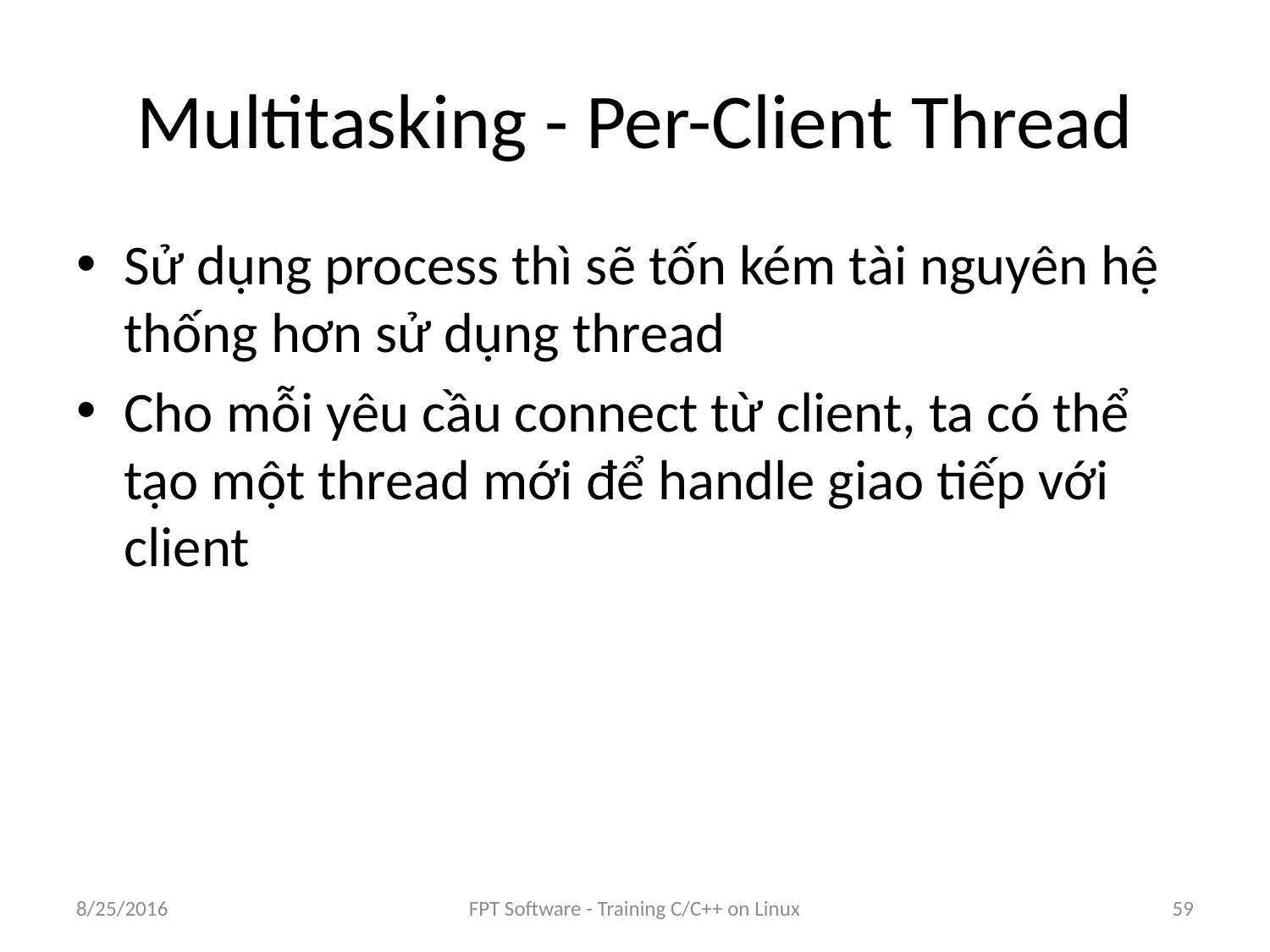

# Multitasking - Per-Client Thread
Sử dụng process thì sẽ tốn kém tài nguyên hệ thống hơn sử dụng thread
Cho mỗi yêu cầu connect từ client, ta có thể tạo một thread mới để handle giao tiếp với client
8/25/2016
FPT Software - Training C/C++ on Linux
59